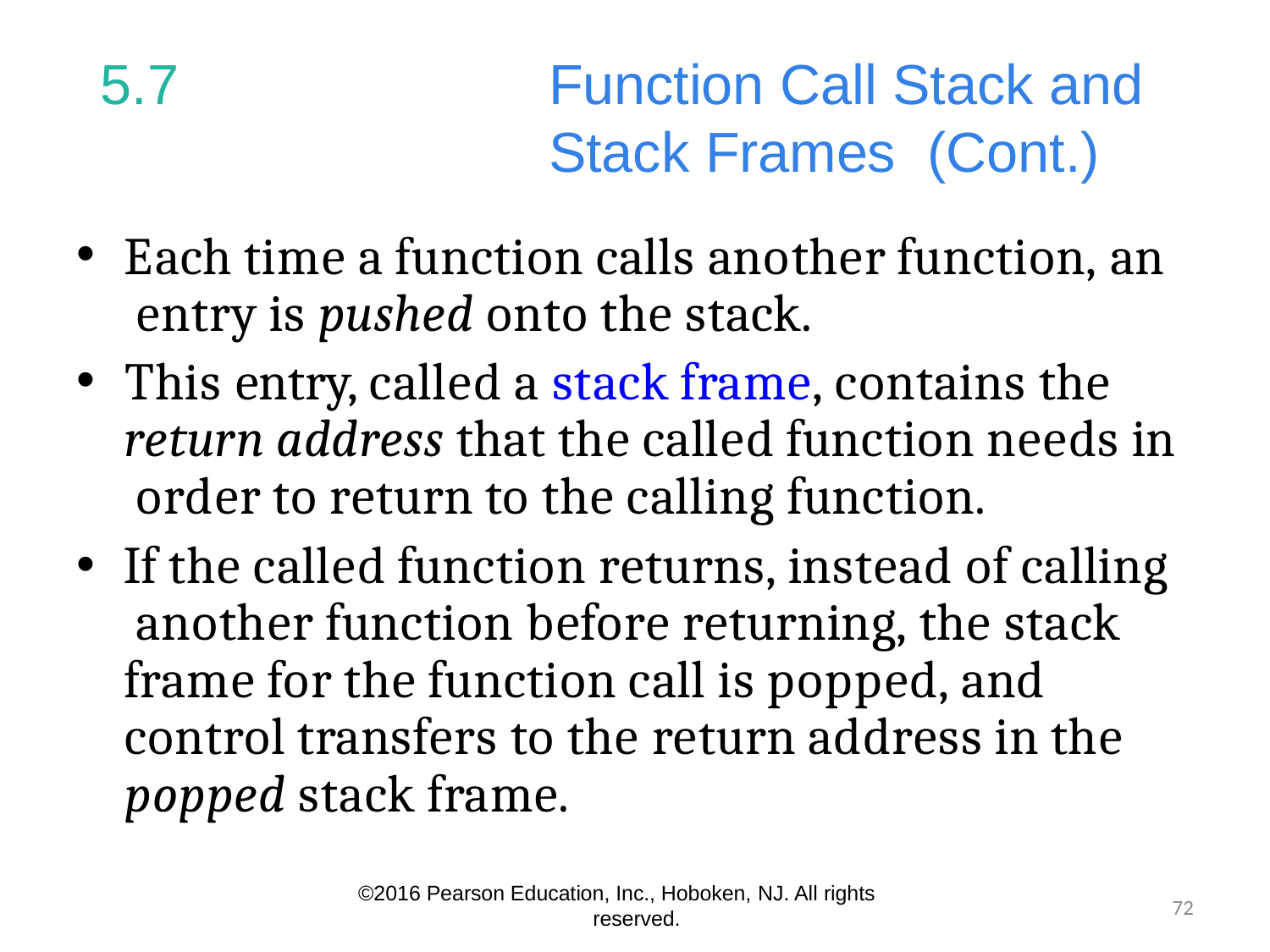

# 5.7	Function Call Stack and Stack Frames  (Cont.)
Each time a function calls another function, an  entry is pushed onto the stack.
This entry, called a stack frame, contains the  return address that the called function needs in  order to return to the calling function.
If the called function returns, instead of calling  another function before returning, the stack  frame for the function call is popped, and  control transfers to the return address in the  popped stack frame.
©2016 Pearson Education, Inc., Hoboken, NJ. All rights  reserved.
72